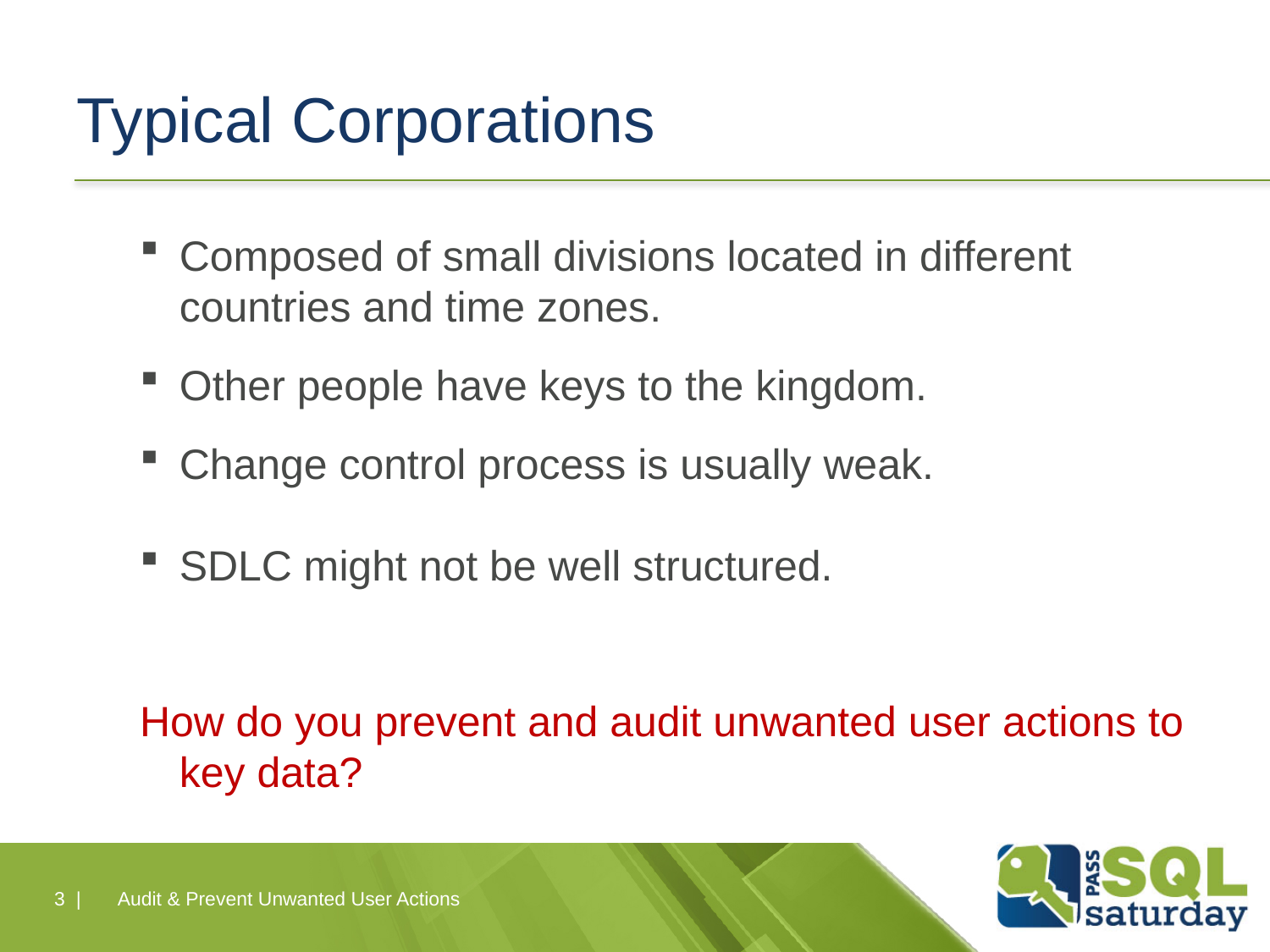

# Typical Corporations
Composed of small divisions located in different countries and time zones.

Other people have keys to the kingdom.

Change control process is usually weak.

SDLC might not be well structured.

How do you prevent and audit unwanted user actions to key data?

3  |
Audit & Prevent Unwanted User Actions